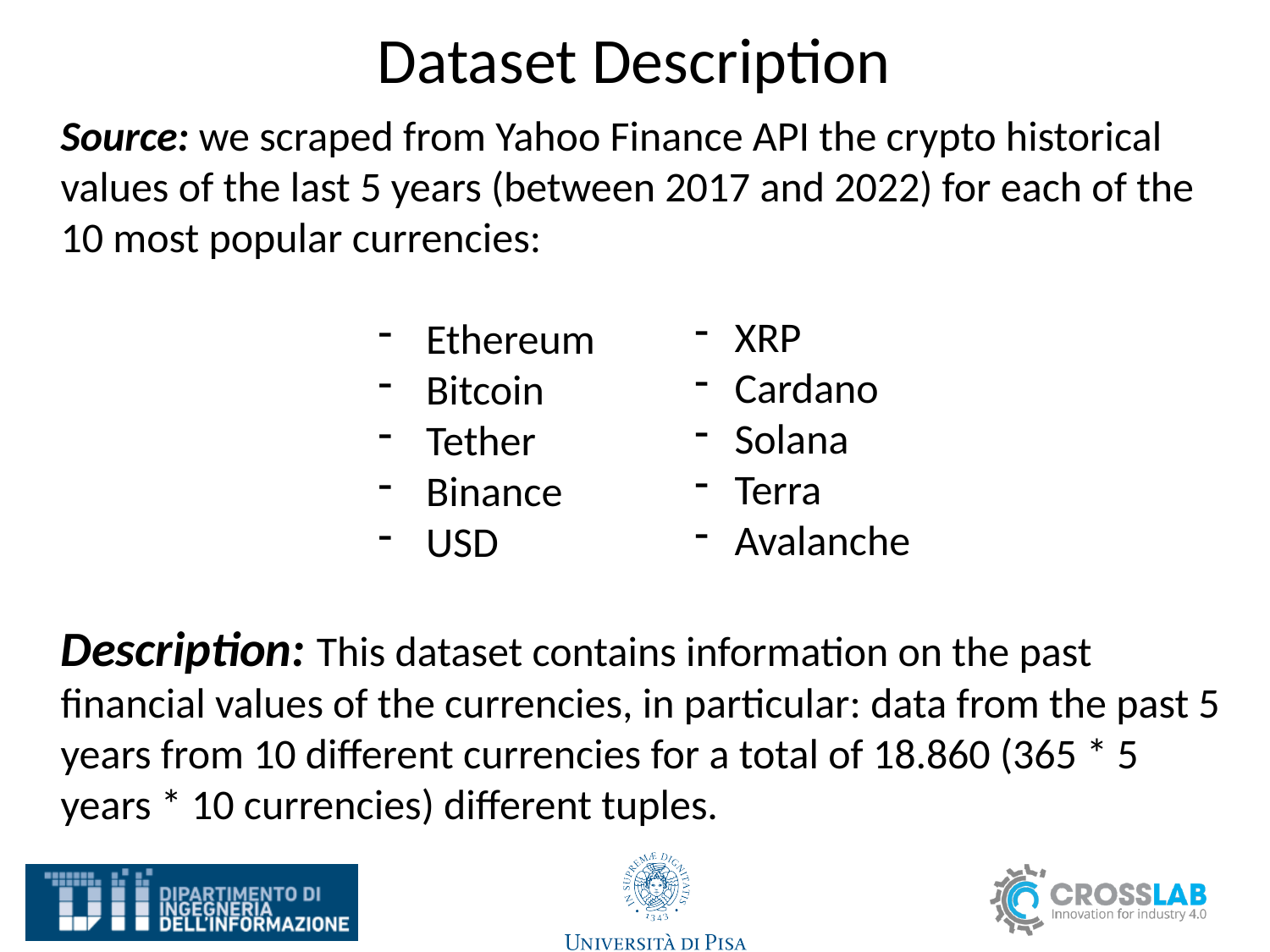

# Dataset Description
Source: we scraped from Yahoo Finance API the crypto historical values of the last 5 years (between 2017 and 2022) for each of the 10 most popular currencies:

Ethereum
Bitcoin
Tether
Binance
USD

Description: This dataset contains information on the past financial values of the currencies, in particular: data from the past 5 years from 10 different currencies for a total of 18.860 (365 * 5 years * 10 currencies) different tuples.

XRP
Cardano
Solana
Terra
Avalanche